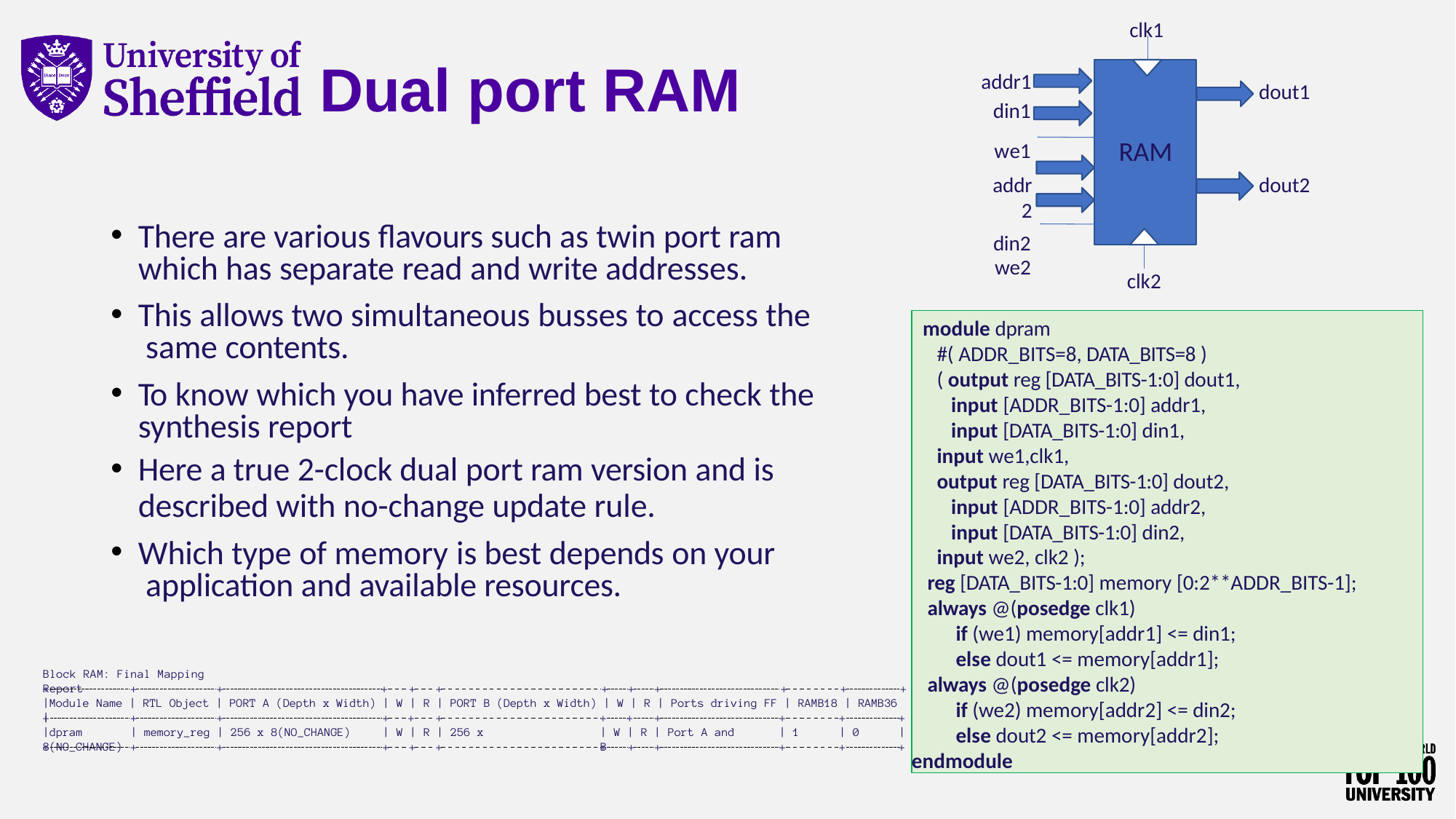

clk1

# Dual port RAM

addr1
din1  we1
addr2
din2
we2
dout1
RAM
dout2
There are various flavours such as twin port ram  which has separate read and write addresses.
This allows two simultaneous busses to access the  same contents.
To know which you have inferred best to check the  synthesis report
Here a true 2-clock dual port ram version and is
described with no-change update rule.
Which type of memory is best depends on your  application and available resources.

clk2
module dpram
#( ADDR_BITS=8, DATA_BITS=8 )
( output reg [DATA_BITS-1:0] dout1,  input [ADDR_BITS-1:0] addr1,  input [DATA_BITS-1:0] din1,
input we1,clk1,
output reg [DATA_BITS-1:0] dout2,  input [ADDR_BITS-1:0] addr2,  input [DATA_BITS-1:0] din2,
input we2, clk2 );
reg [DATA_BITS-1:0] memory [0:2**ADDR_BITS-1];
always @(posedge clk1)
if (we1) memory[addr1] <= din1;
else dout1 <= memory[addr1];
always @(posedge clk2)
if (we2) memory[addr2] <= din2;
else dout2 <= memory[addr2];
endmodule
Block RAM: Final Mapping	Report
+	+	+
+	+	+	+	+	+	+	+	+

|Module Name | RTL Object | PORT A (Depth x Width) | W | R | PORT B (Depth x Width) | W | R | Ports driving FF | RAMB18 | RAMB36 |
+	+	+	+
+	+
+
+	+
+
+
+
|

|dpram	| memory_reg | 256 x 8(NO_CHANGE)	| W | R | 256 x 8(NO_CHANGE)
| W | R | Port A and B
| 1
+
| 0
+	+	+	+	+	+
+	+	+
+
+